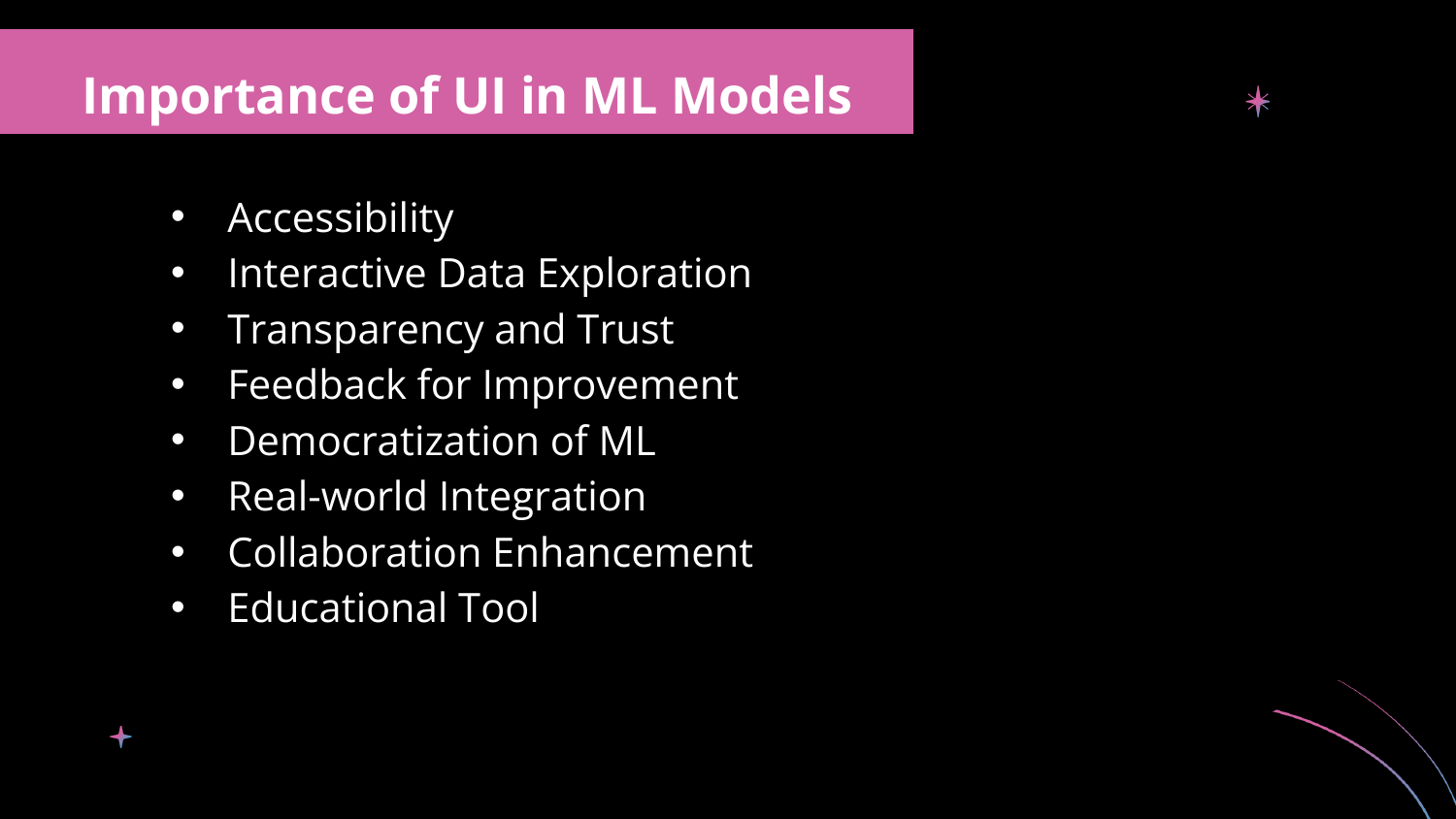

Importance of UI in ML Models

Accessibility
Interactive Data Exploration
Transparency and Trust
Feedback for Improvement
Democratization of ML
Real-world Integration
Collaboration Enhancement
Educational Tool